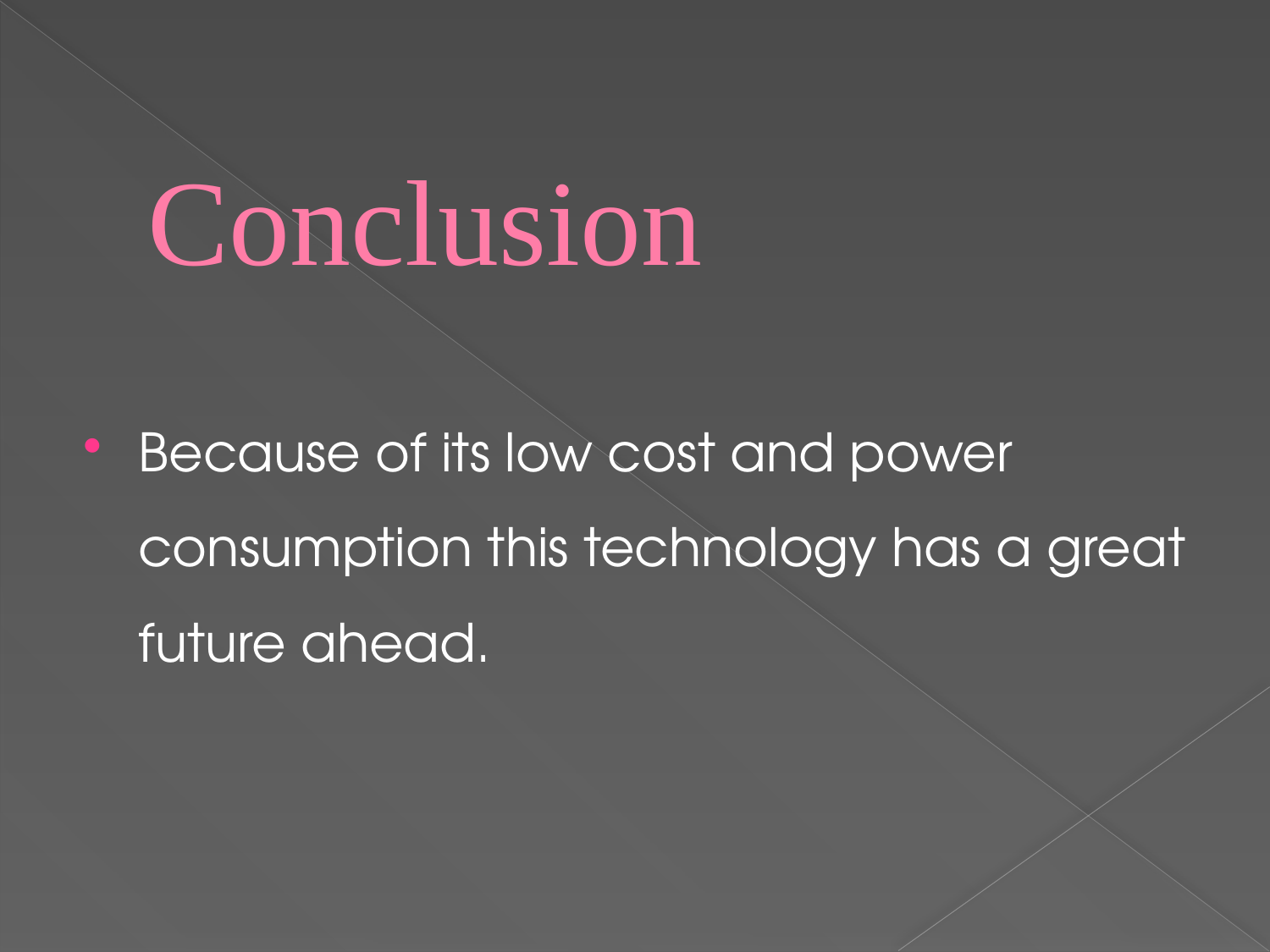

# Conclusion
Because of its low cost and power consumption this technology has a great future ahead.